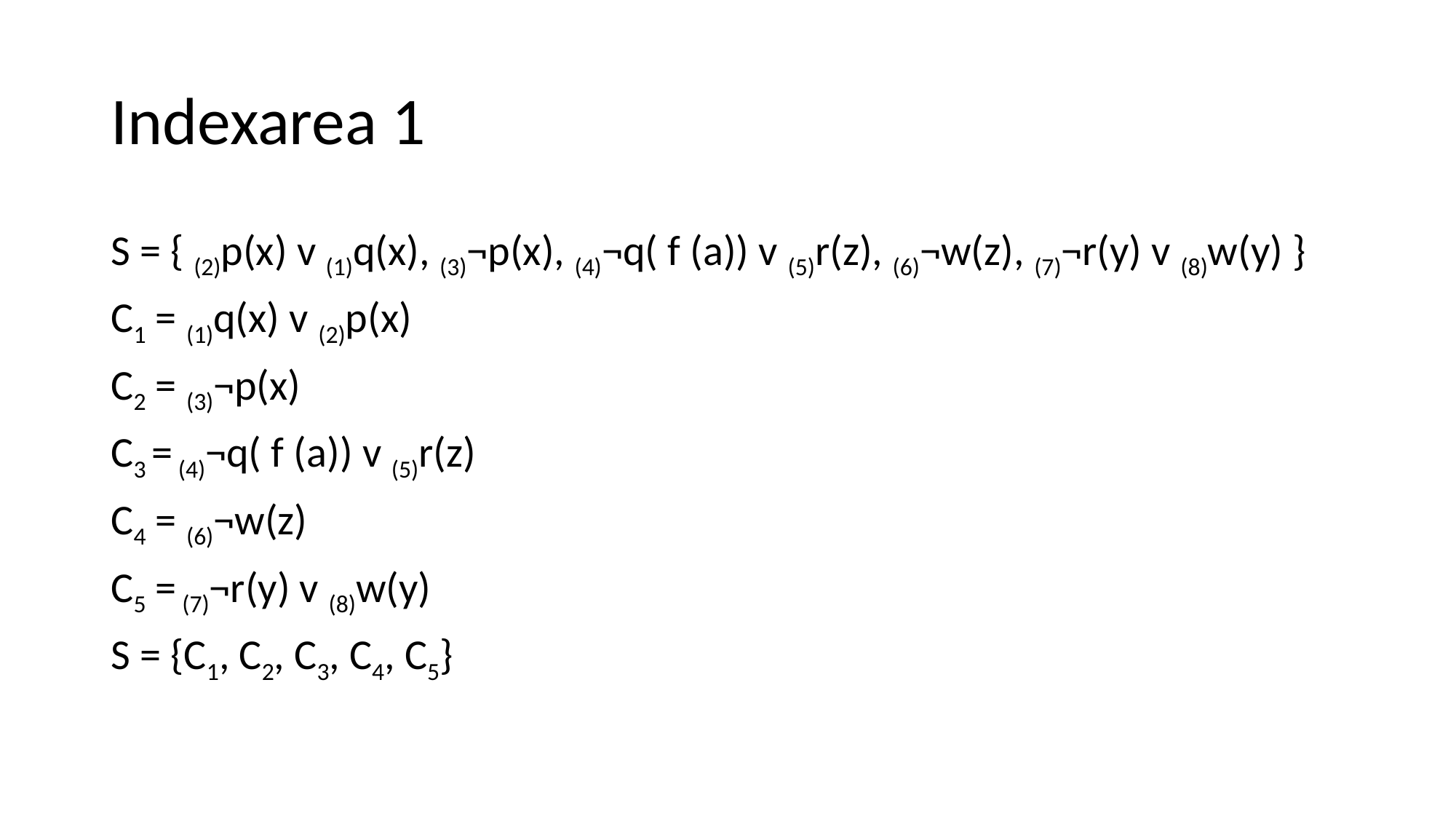

# Indexarea 1
S = { (2)p(x) v (1)q(x), (3)¬p(x), (4)¬q( f (a)) v (5)r(z), (6)¬w(z), (7)¬r(y) v (8)w(y) }
C1 = (1)q(x) v (2)p(x)
C2 = (3)¬p(x)
C3 = (4)¬q( f (a)) v (5)r(z)
C4 = (6)¬w(z)
C5 = (7)¬r(y) v (8)w(y)
S = {C1, C2, C3, C4, C5}